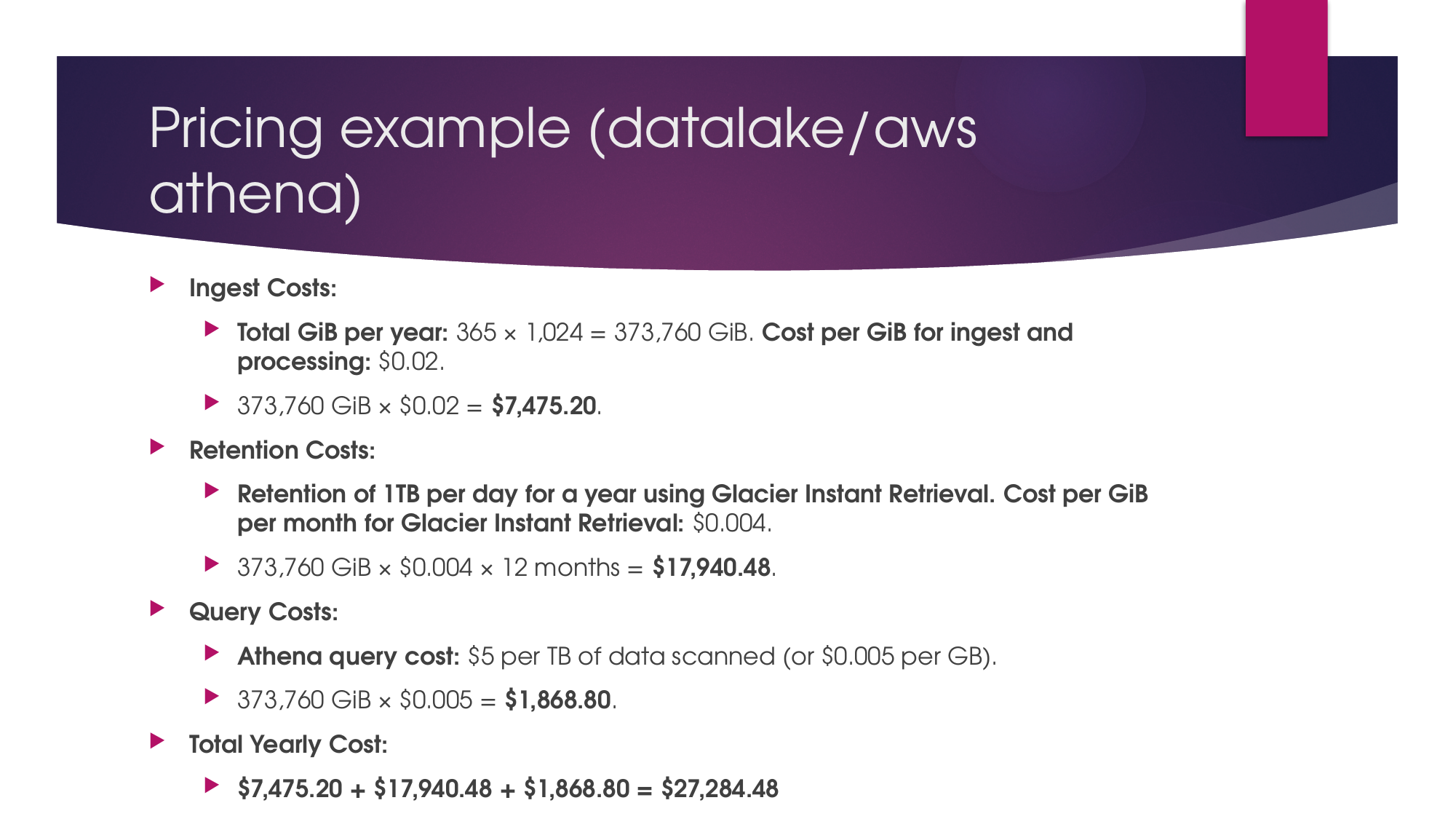

# Pricing example (datalake/aws athena)
Ingest Costs:
Total GiB per year: 365 × 1,024 = 373,760 GiB. Cost per GiB for ingest and processing: $0.02.
373,760 GiB × $0.02 = $7,475.20.
Retention Costs:
Retention of 1TB per day for a year using Glacier Instant Retrieval. Cost per GiB per month for Glacier Instant Retrieval: $0.004.
373,760 GiB × $0.004 × 12 months = $17,940.48.
Query Costs:
Athena query cost: $5 per TB of data scanned (or $0.005 per GB).
373,760 GiB × $0.005 = $1,868.80.
Total Yearly Cost:
$7,475.20 + $17,940.48 + $1,868.80 = $27,284.48